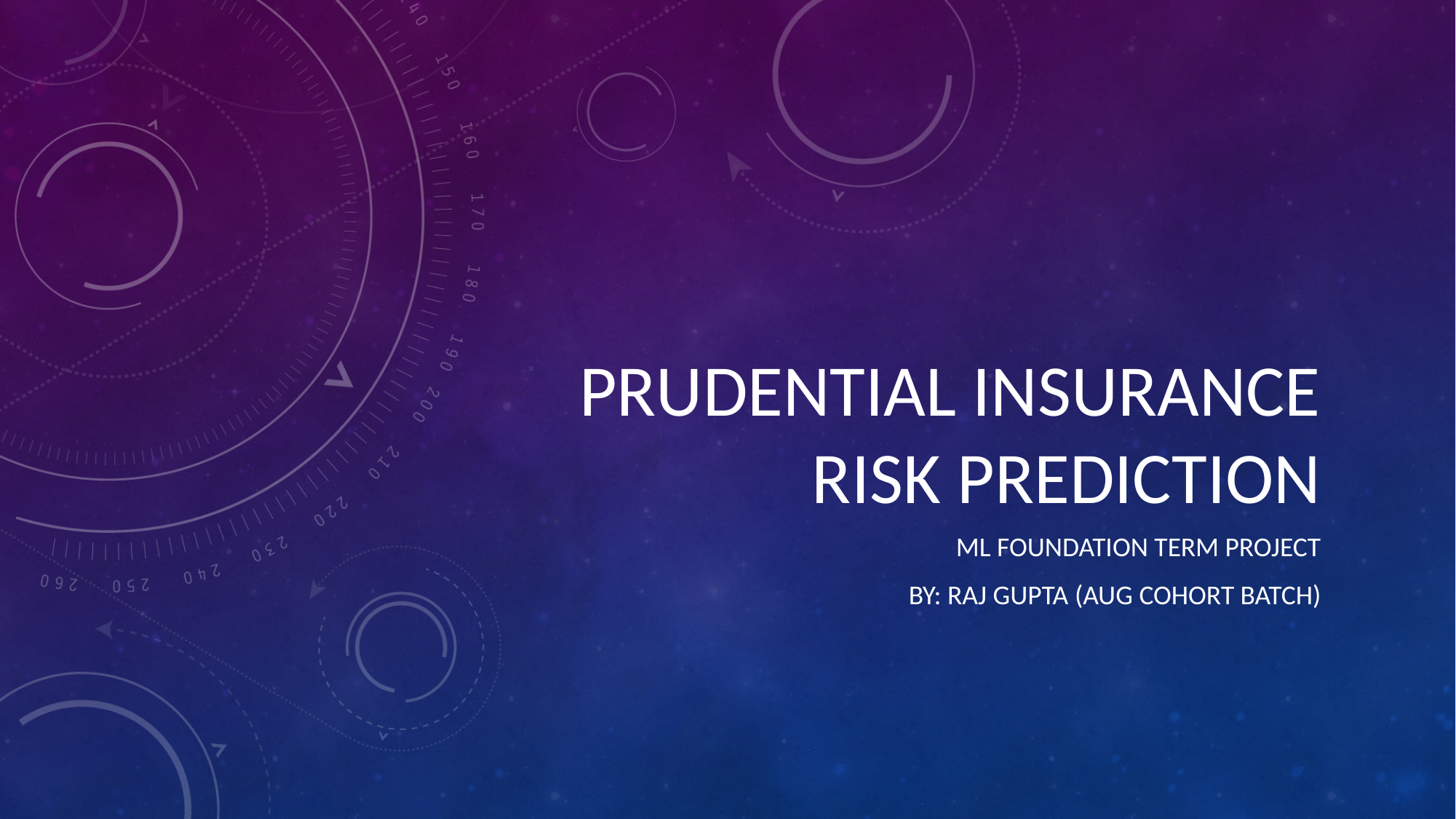

# Prudential Insurance Risk prediction
Ml foundation Term Project
By: Raj gupta (Aug cohort batch)